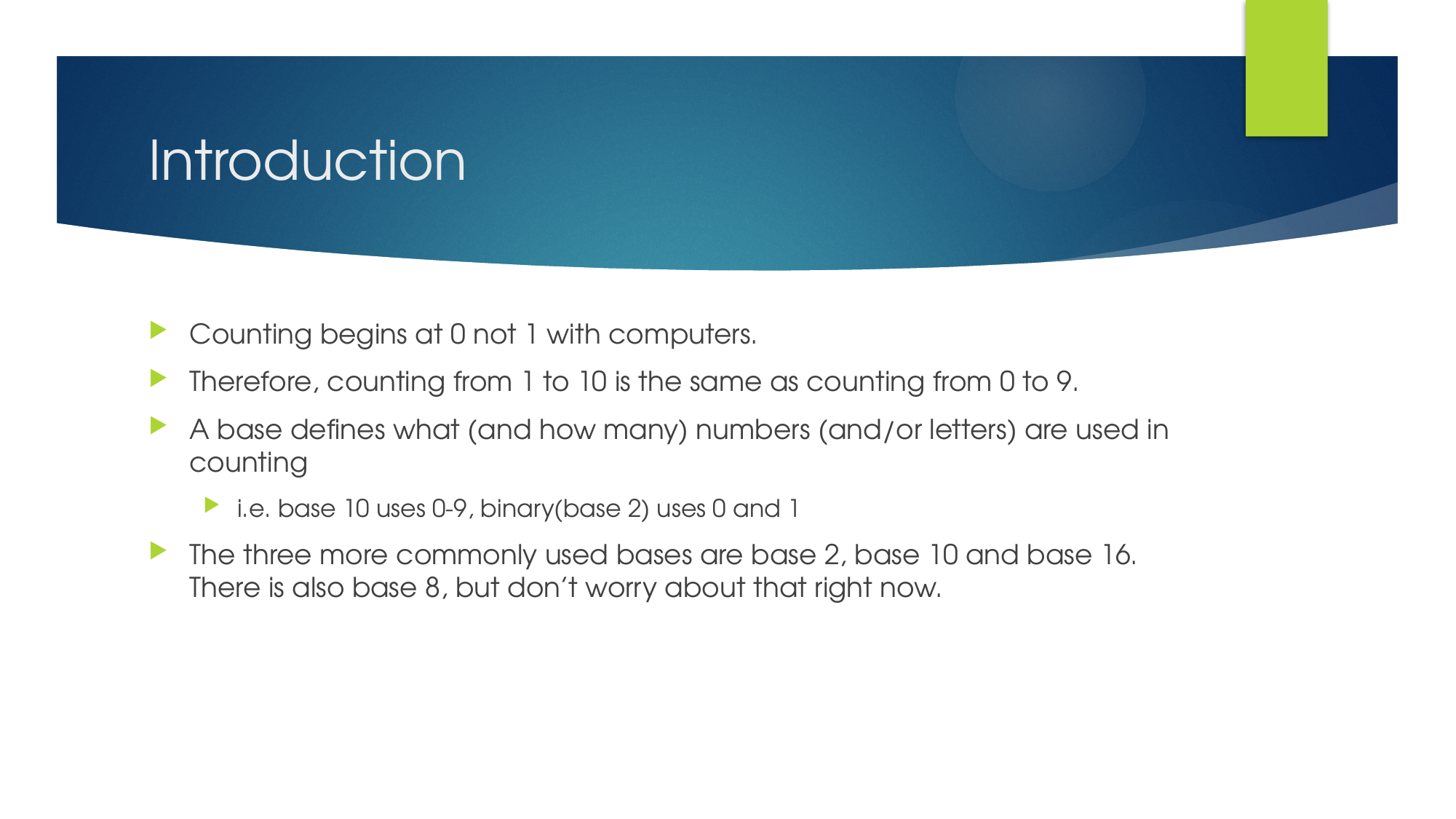

# Introduction
Counting begins at 0 not 1 with computers.
Therefore, counting from 1 to 10 is the same as counting from 0 to 9.
A base defines what (and how many) numbers (and/or letters) are used in counting
i.e. base 10 uses 0-9, binary(base 2) uses 0 and 1
The three more commonly used bases are base 2, base 10 and base 16.  There is also base 8, but don’t worry about that right now.